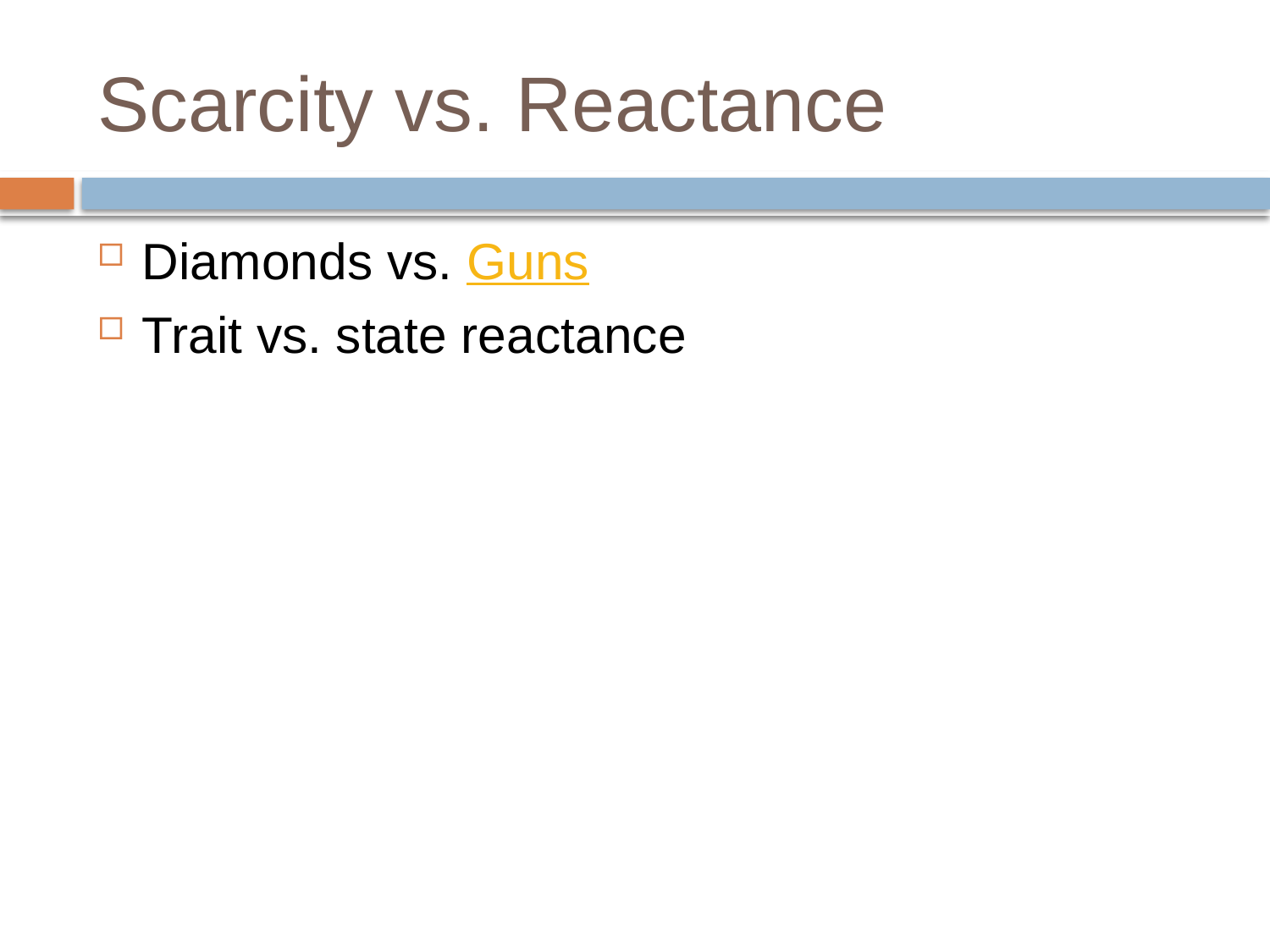

# Scarcity vs. Reactance
Diamonds vs. Guns
Trait vs. state reactance